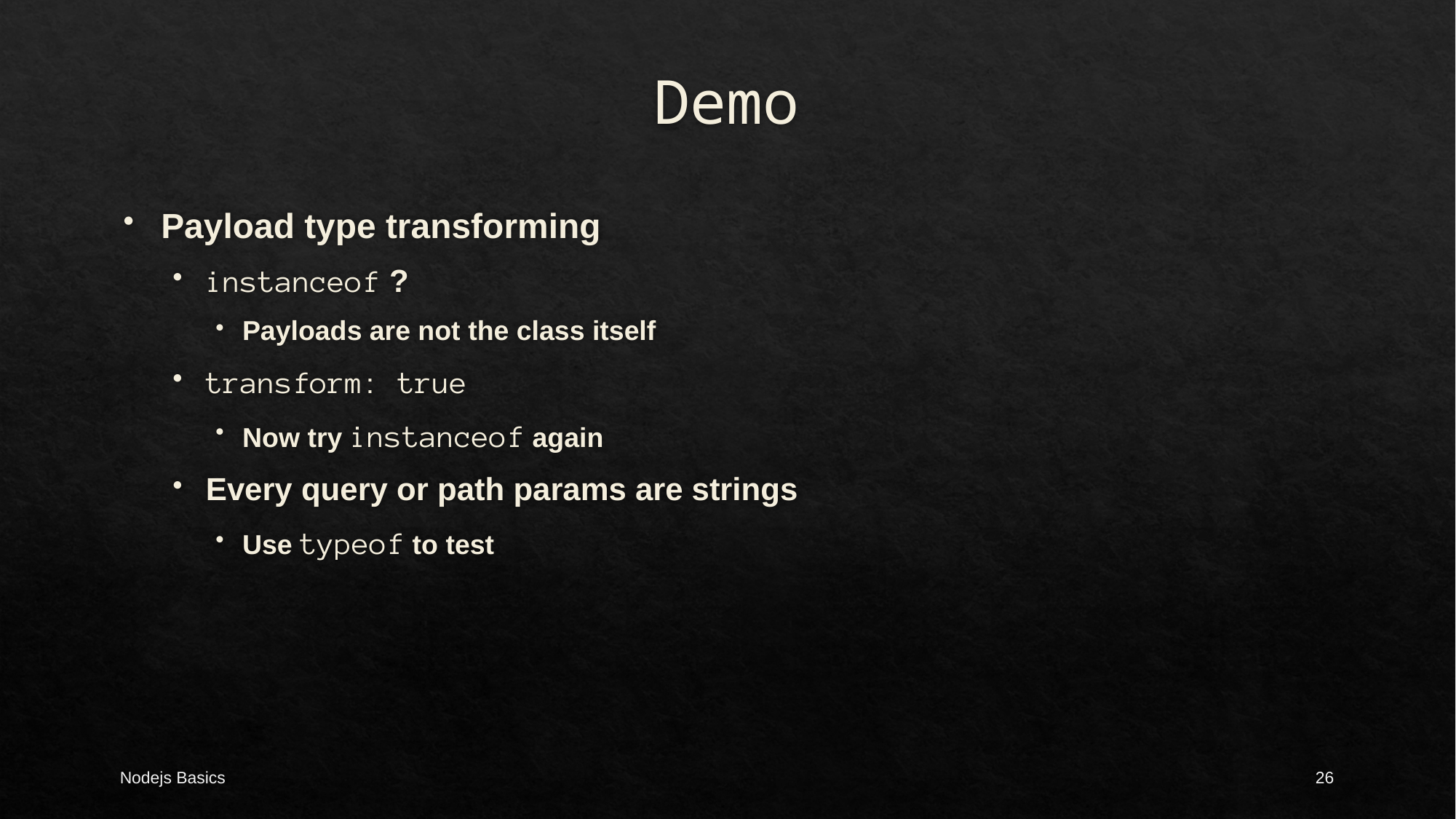

# Demo
Payload type transforming
instanceof ?
Payloads are not the class itself
transform: true
Now try instanceof again
Every query or path params are strings
Use typeof to test
Nodejs Basics
26